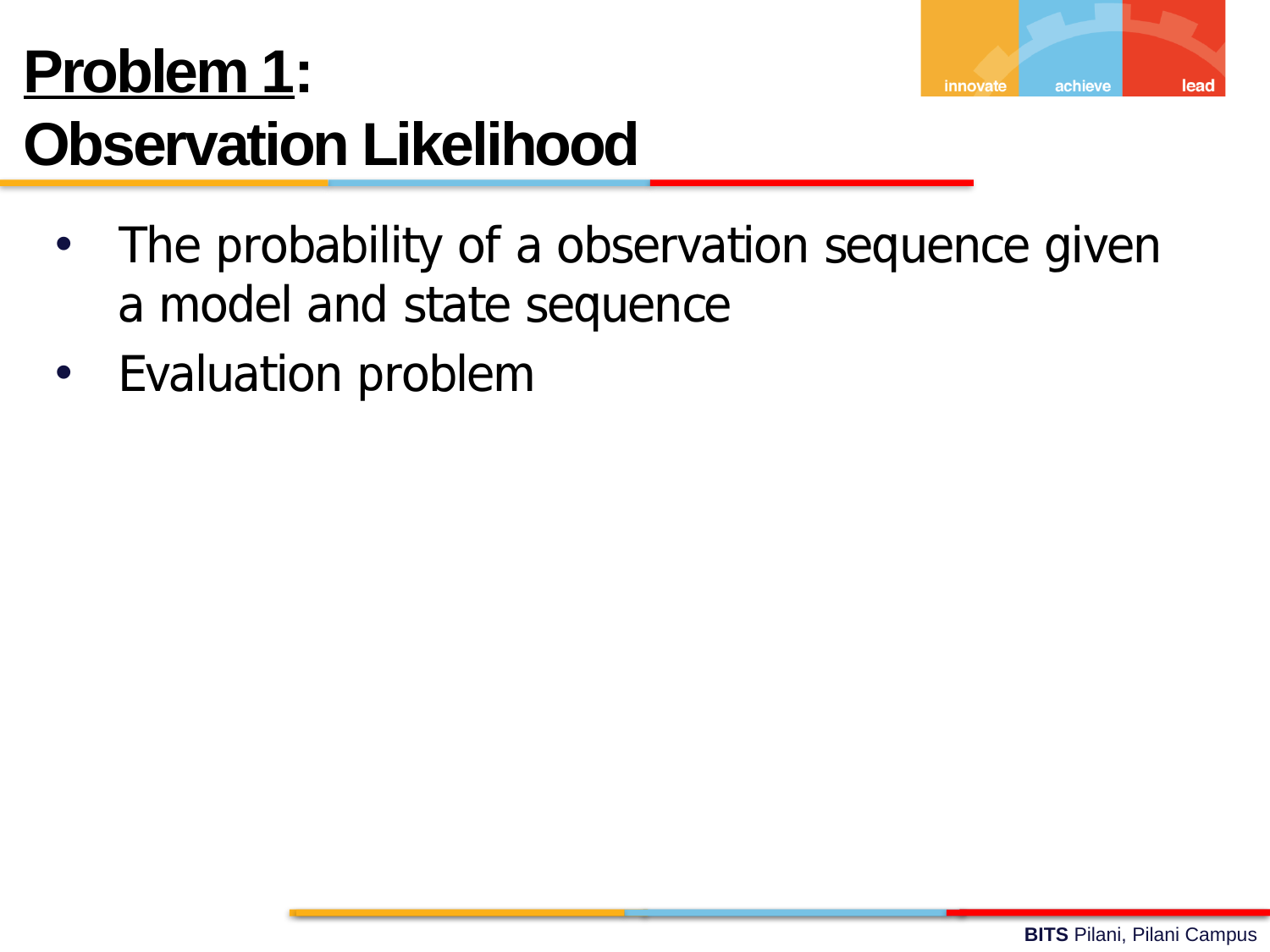

Problem 1:
Observation Likelihood
The probability of a observation sequence given a model and state sequence
Evaluation problem